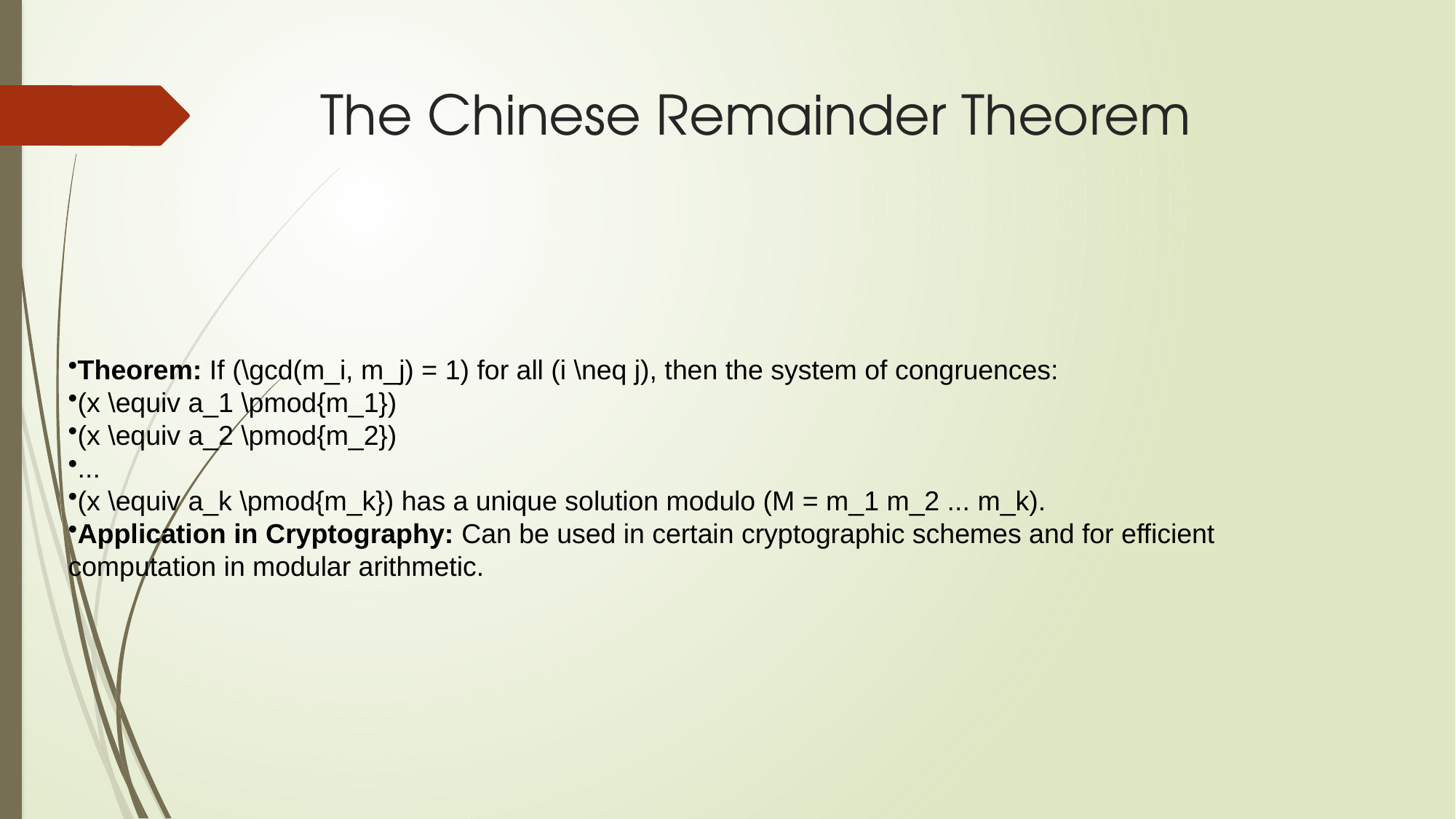

# The Chinese Remainder Theorem
Theorem: If (\gcd(m_i, m_j) = 1) for all (i \neq j), then the system of congruences:
(x \equiv a_1 \pmod{m_1})
(x \equiv a_2 \pmod{m_2})
...
(x \equiv a_k \pmod{m_k}) has a unique solution modulo (M = m_1 m_2 ... m_k).
Application in Cryptography: Can be used in certain cryptographic schemes and for efficient computation in modular arithmetic.